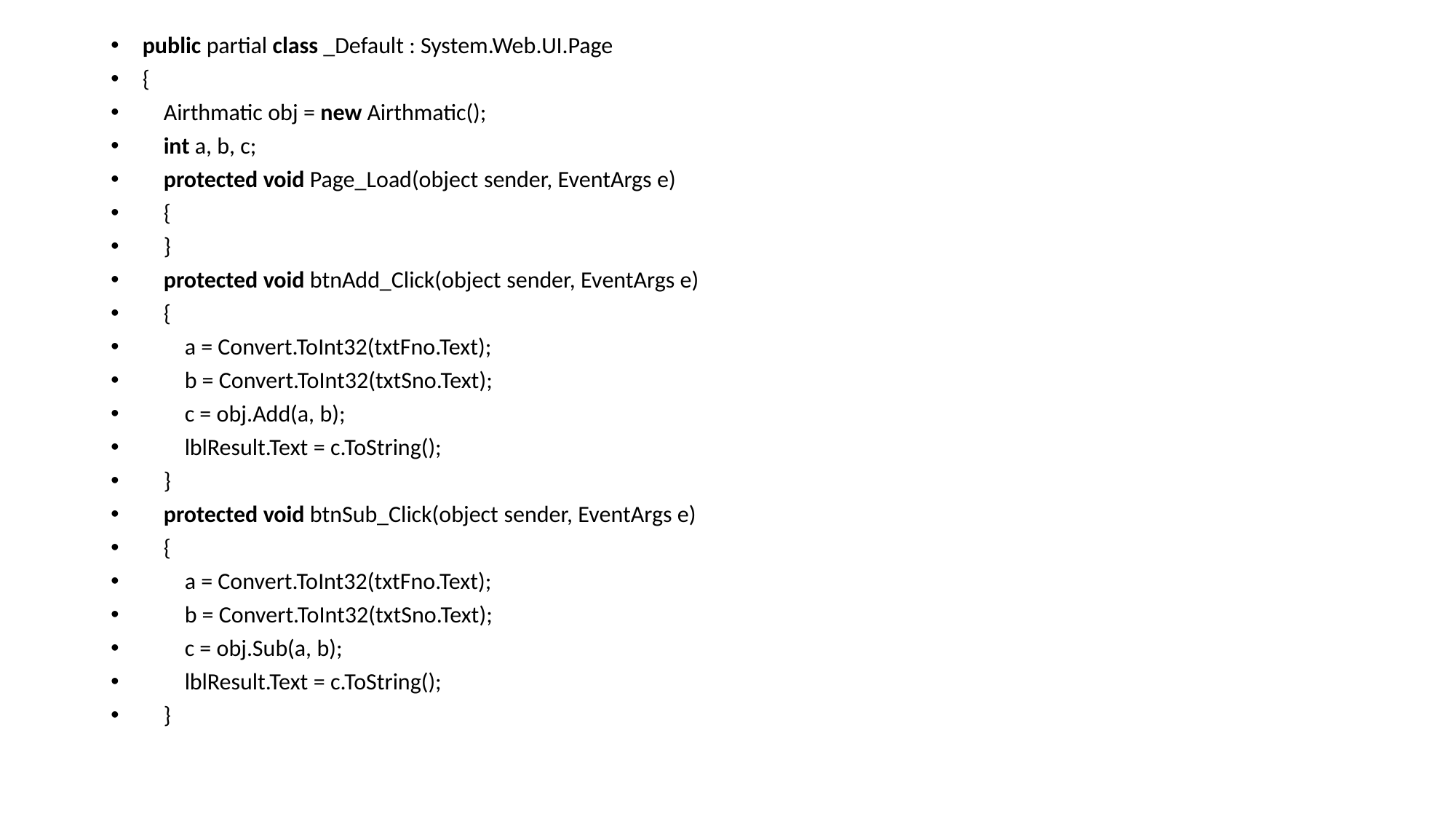

public partial class _Default : System.Web.UI.Page
{
    Airthmatic obj = new Airthmatic();
    int a, b, c;
    protected void Page_Load(object sender, EventArgs e)
    {
    }
    protected void btnAdd_Click(object sender, EventArgs e)
    {
        a = Convert.ToInt32(txtFno.Text);
        b = Convert.ToInt32(txtSno.Text);
        c = obj.Add(a, b);
        lblResult.Text = c.ToString();
    }
    protected void btnSub_Click(object sender, EventArgs e)
    {
        a = Convert.ToInt32(txtFno.Text);
        b = Convert.ToInt32(txtSno.Text);
        c = obj.Sub(a, b);
        lblResult.Text = c.ToString();
    }